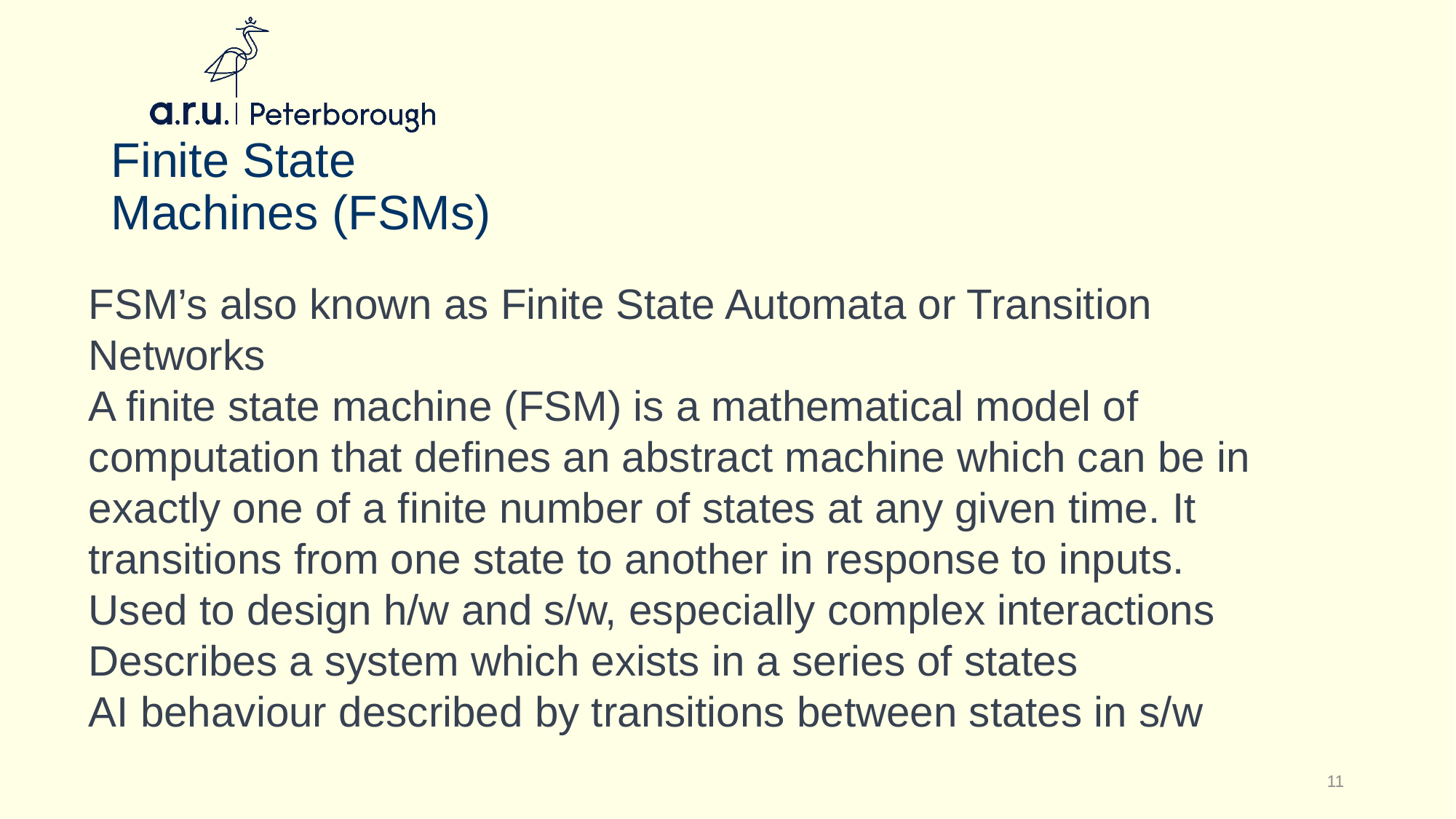

# Finite State Machines (FSMs)
FSM’s also known as Finite State Automata or Transition Networks
A finite state machine (FSM) is a mathematical model of computation that defines an abstract machine which can be in exactly one of a finite number of states at any given time. It transitions from one state to another in response to inputs.
Used to design h/w and s/w, especially complex interactions
Describes a system which exists in a series of states
AI behaviour described by transitions between states in s/w

11